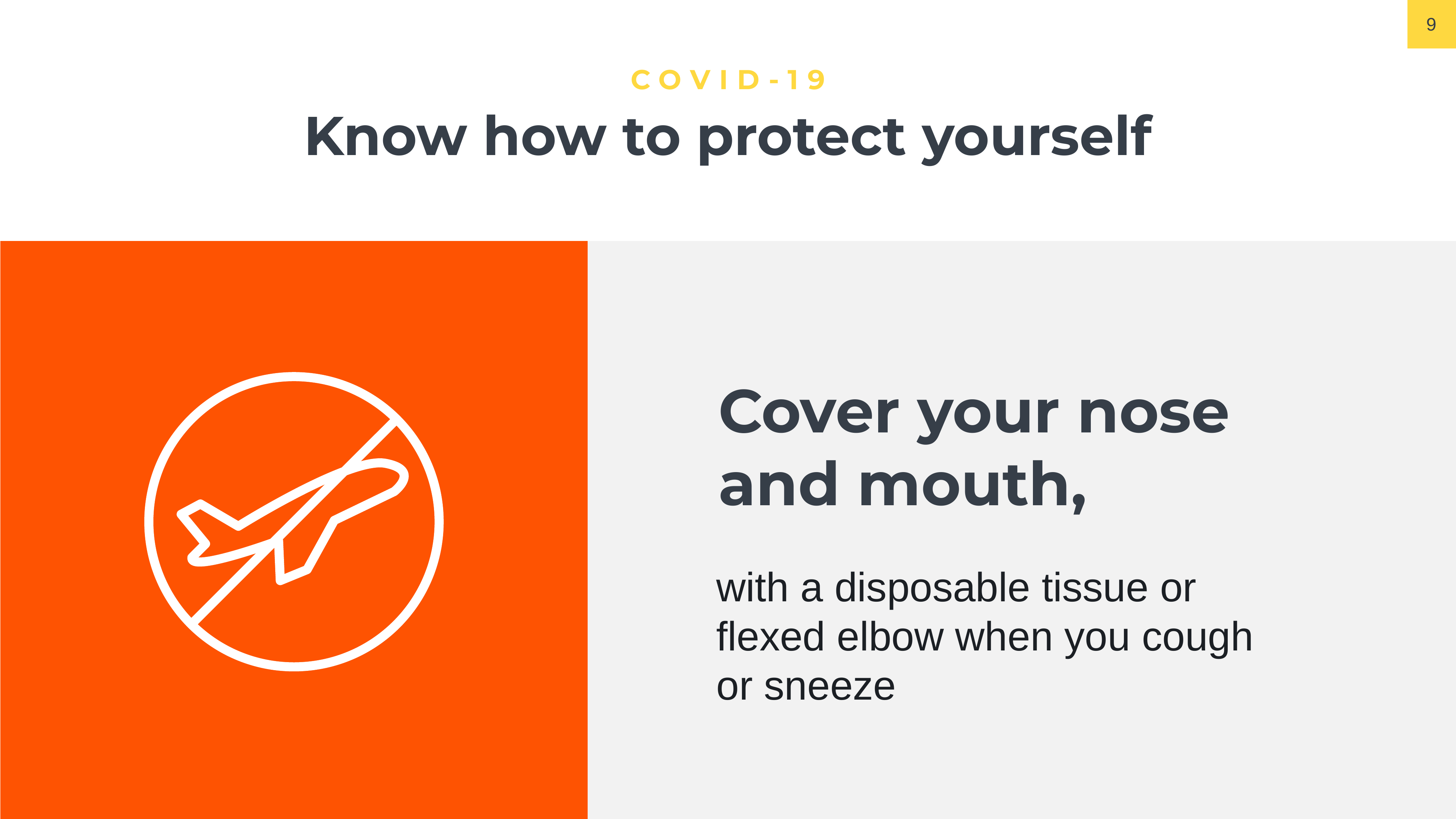

COVID-19
Know how to protect yourself

Cover your nose and mouth,
with a disposable tissue or flexed elbow when you cough or sneeze